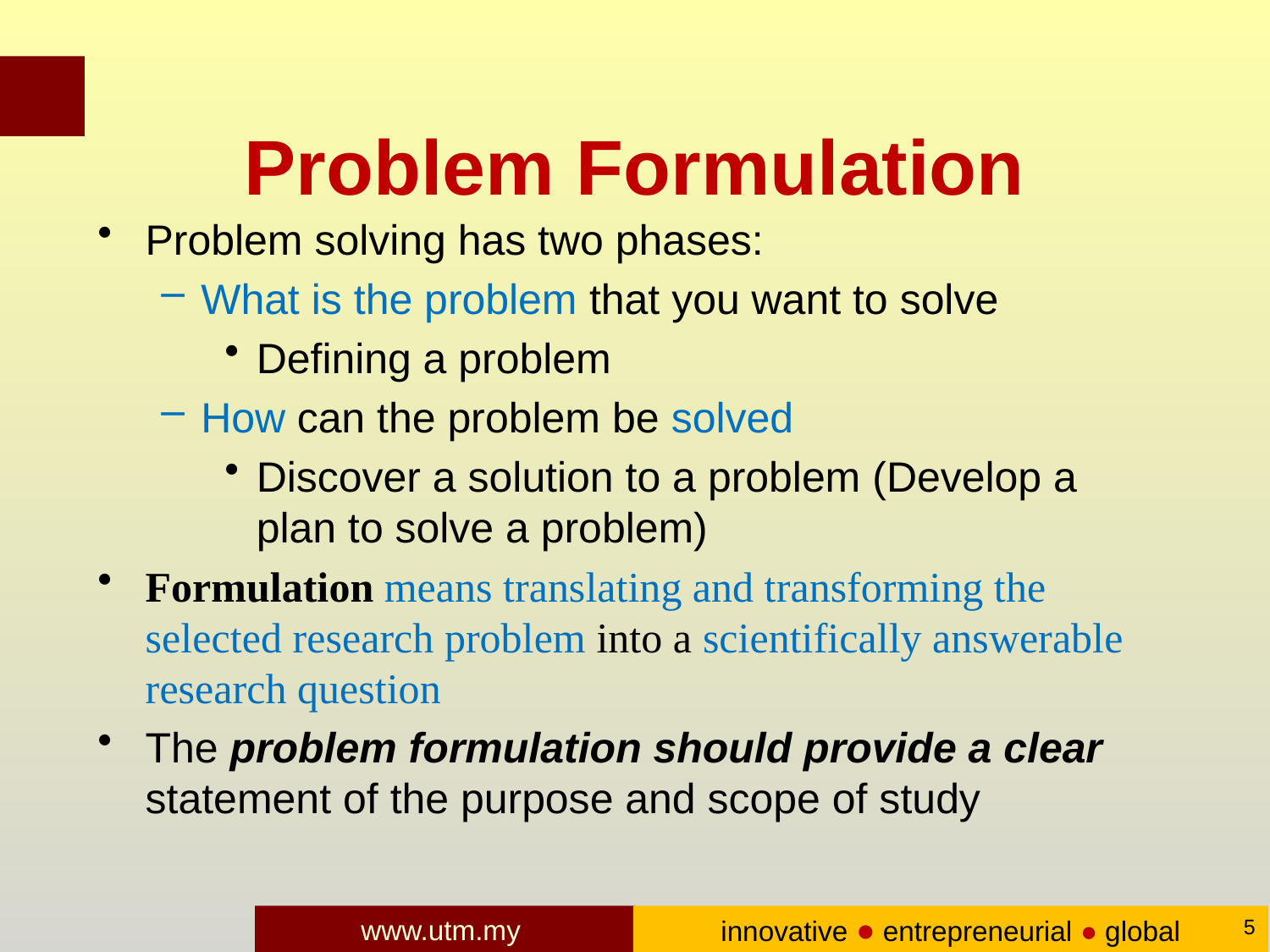

# Problem Formulation
Problem solving has two phases:
What is the problem that you want to solve
Defining a problem
How can the problem be solved
Discover a solution to a problem (Develop a plan to solve a problem)
Formulation means translating and transforming the selected research problem into a scientifically answerable research question
The problem formulation should provide a clear statement of the purpose and scope of study